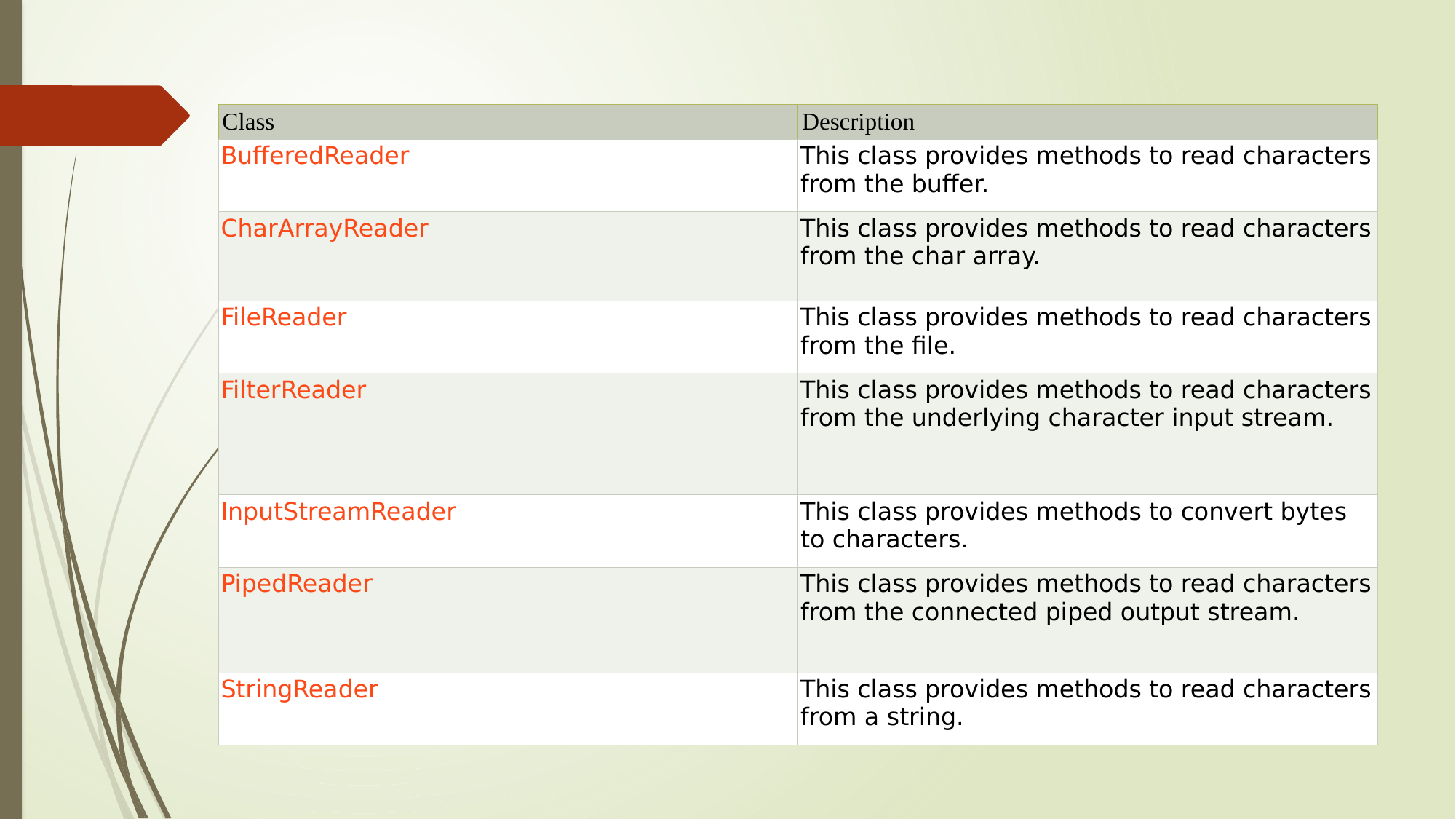

| Class | Description |
| --- | --- |
| BufferedReader | This class provides methods to read characters from the buffer. |
| CharArrayReader | This class provides methods to read characters from the char array. |
| FileReader | This class provides methods to read characters from the file. |
| FilterReader | This class provides methods to read characters from the underlying character input stream. |
| InputStreamReader | This class provides methods to convert bytes to characters. |
| PipedReader | This class provides methods to read characters from the connected piped output stream. |
| StringReader | This class provides methods to read characters from a string. |